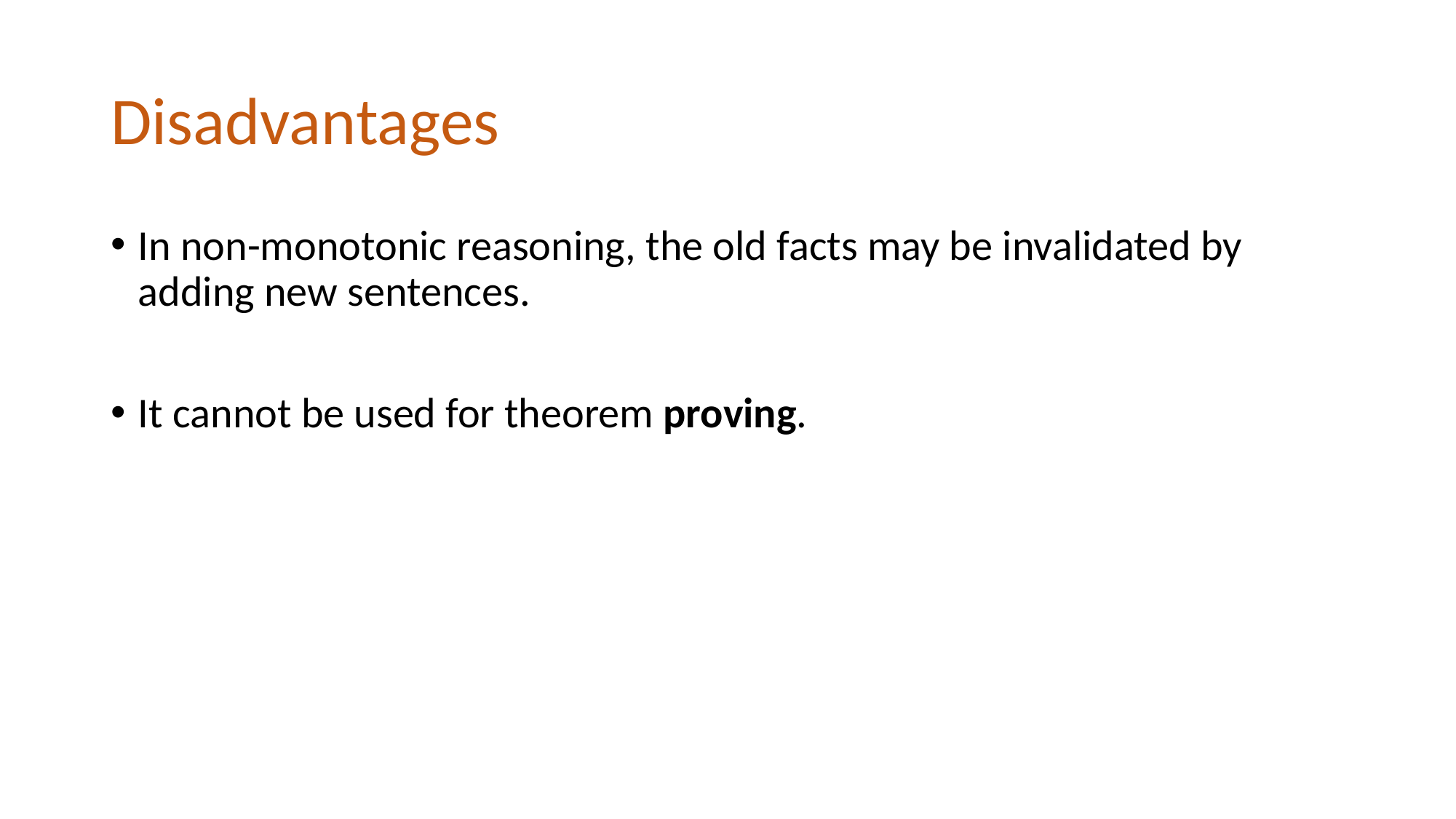

# Disadvantages
In non-monotonic reasoning, the old facts may be invalidated by adding new sentences.

It cannot be used for theorem proving.